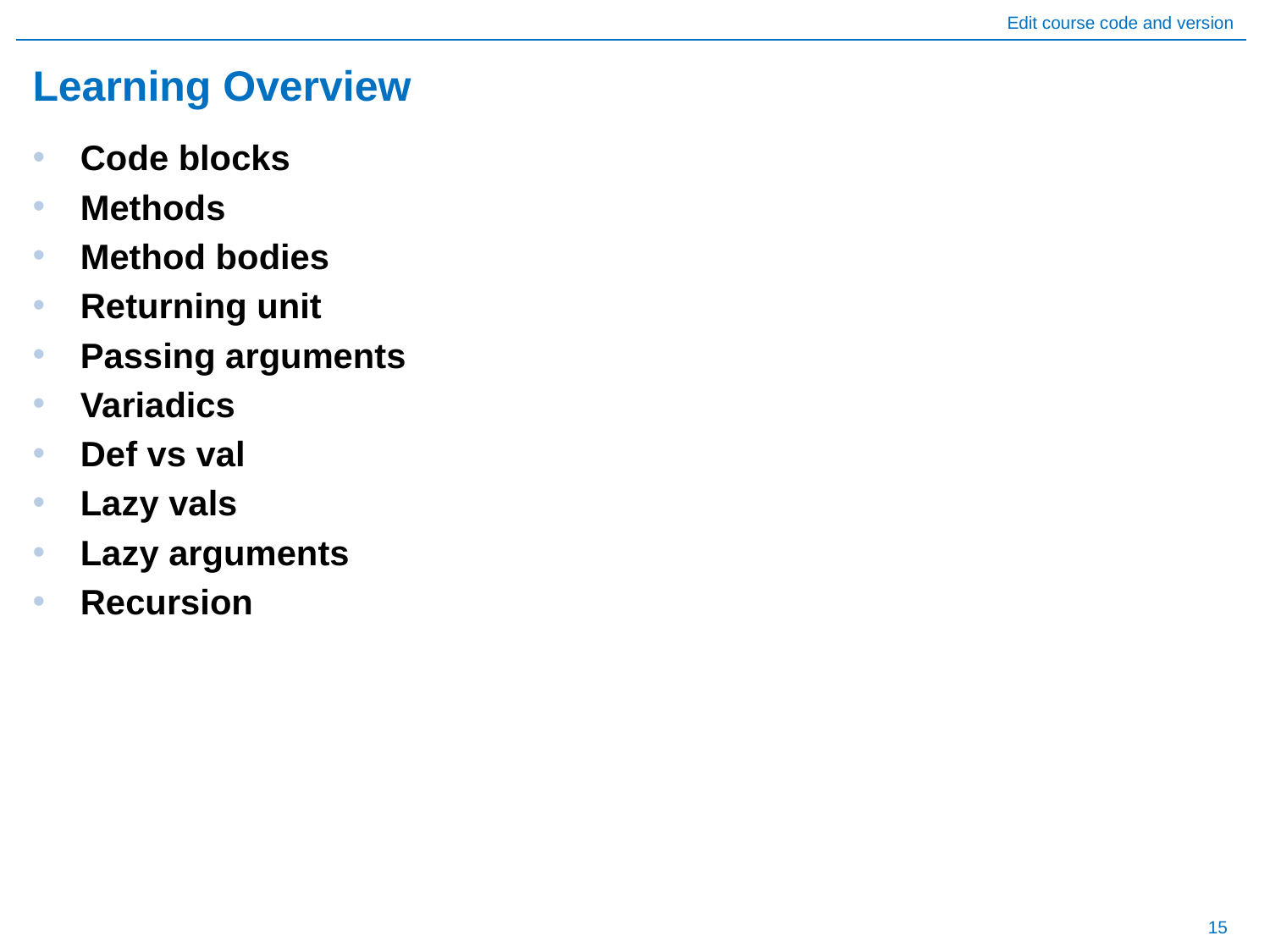

# Learning Overview
Code blocks
Methods
Method bodies
Returning unit
Passing arguments
Variadics
Def vs val
Lazy vals
Lazy arguments
Recursion